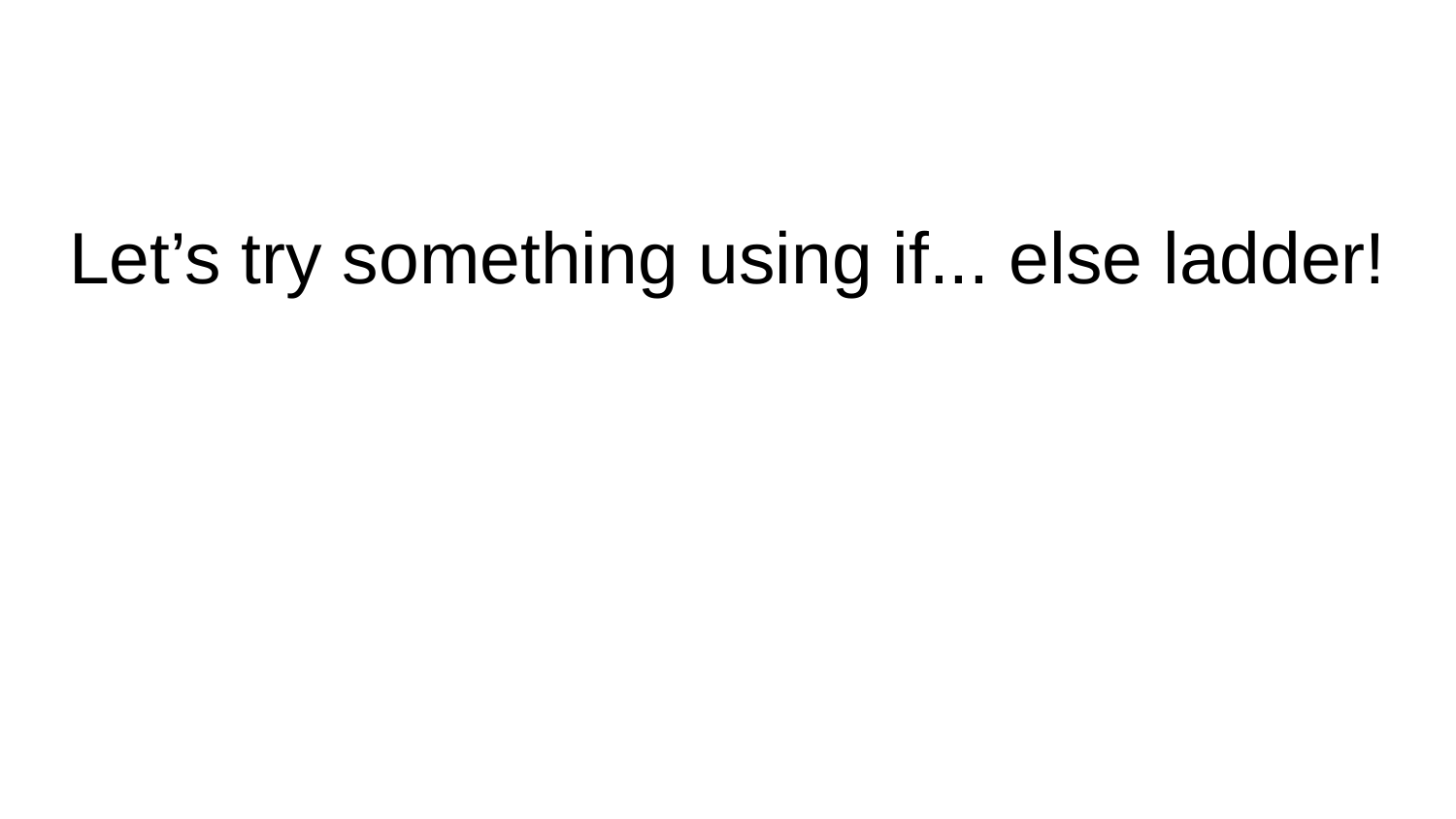

Let’s try something using if... else ladder!